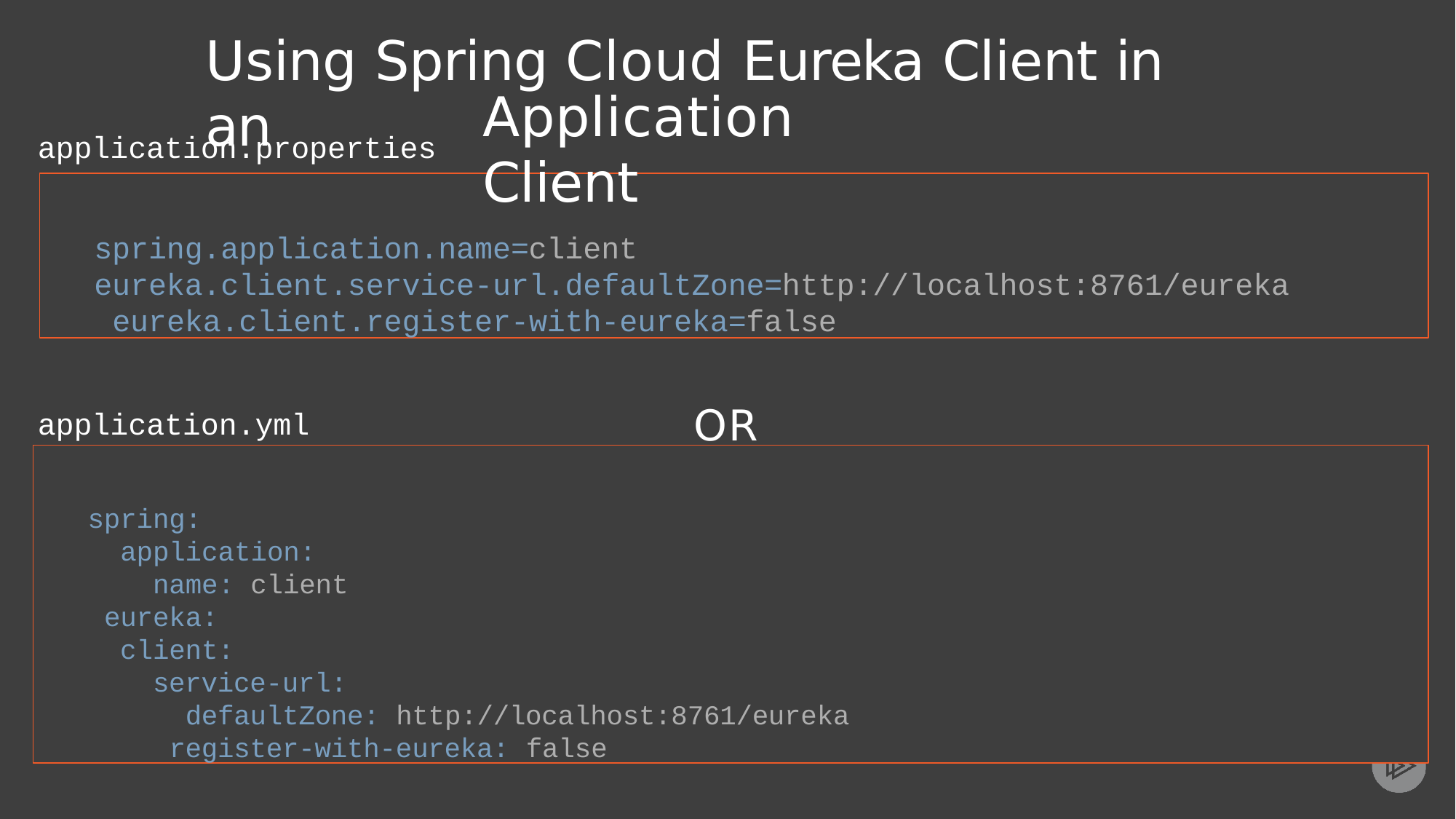

# Using Spring Cloud Eureka Client in an
Application Client
application.properties

spring.application.name=client
eureka.client.service-url.defaultZone=http://localhost:8761/eureka  eureka.client.register-with-eureka=false
OR
application.yml

spring:  application:
name: client  eureka:
client:  service-url:
defaultZone: http://localhost:8761/eureka  register-with-eureka: false